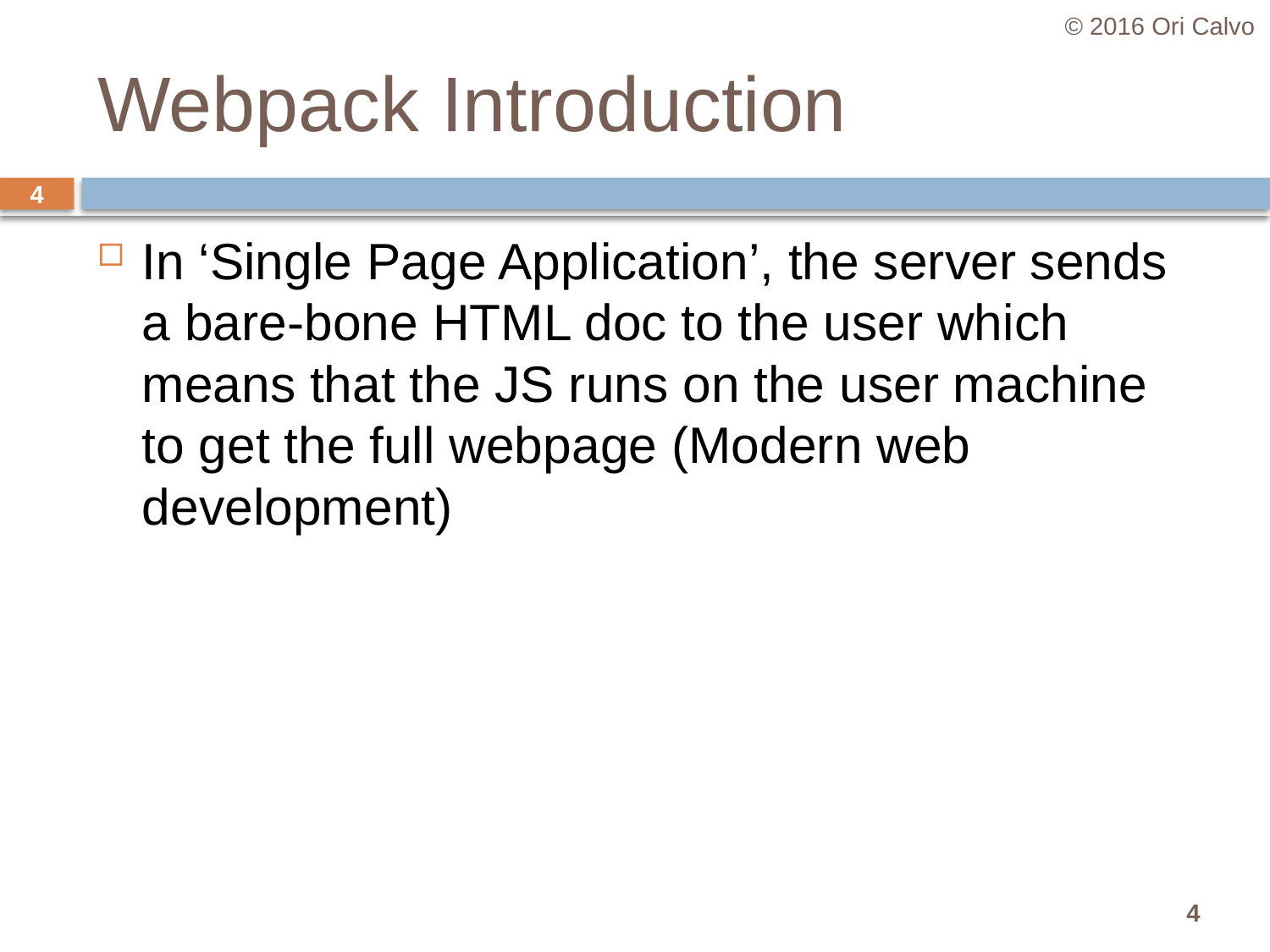

© 2016 Ori Calvo
# Webpack Introduction
4
In ‘Single Page Application’, the server sends a bare-bone HTML doc to the user which means that the JS runs on the user machine to get the full webpage (Modern web development)